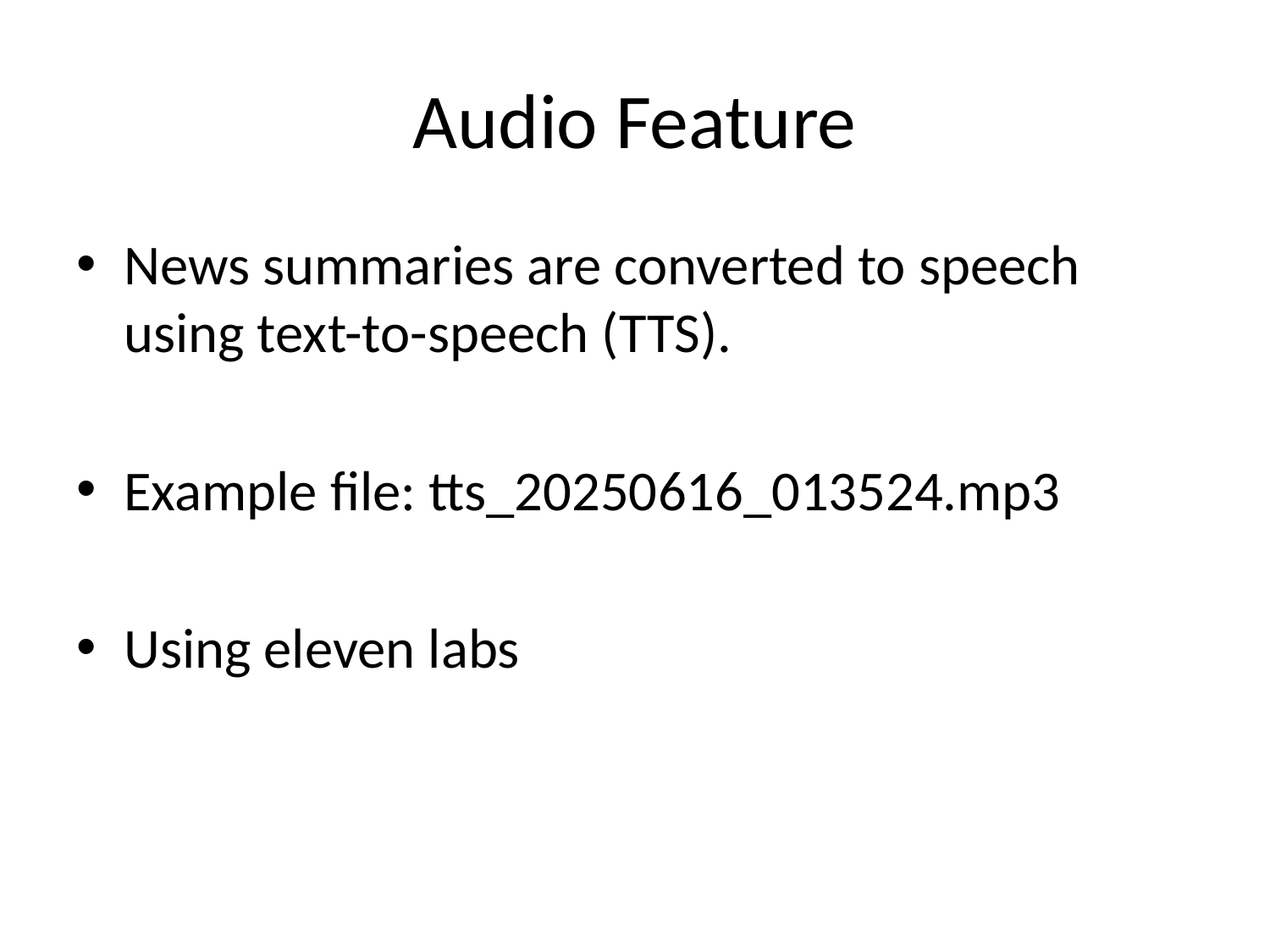

# Audio Feature
News summaries are converted to speech using text-to-speech (TTS).

Example file: tts_20250616_013524.mp3

Using eleven labs